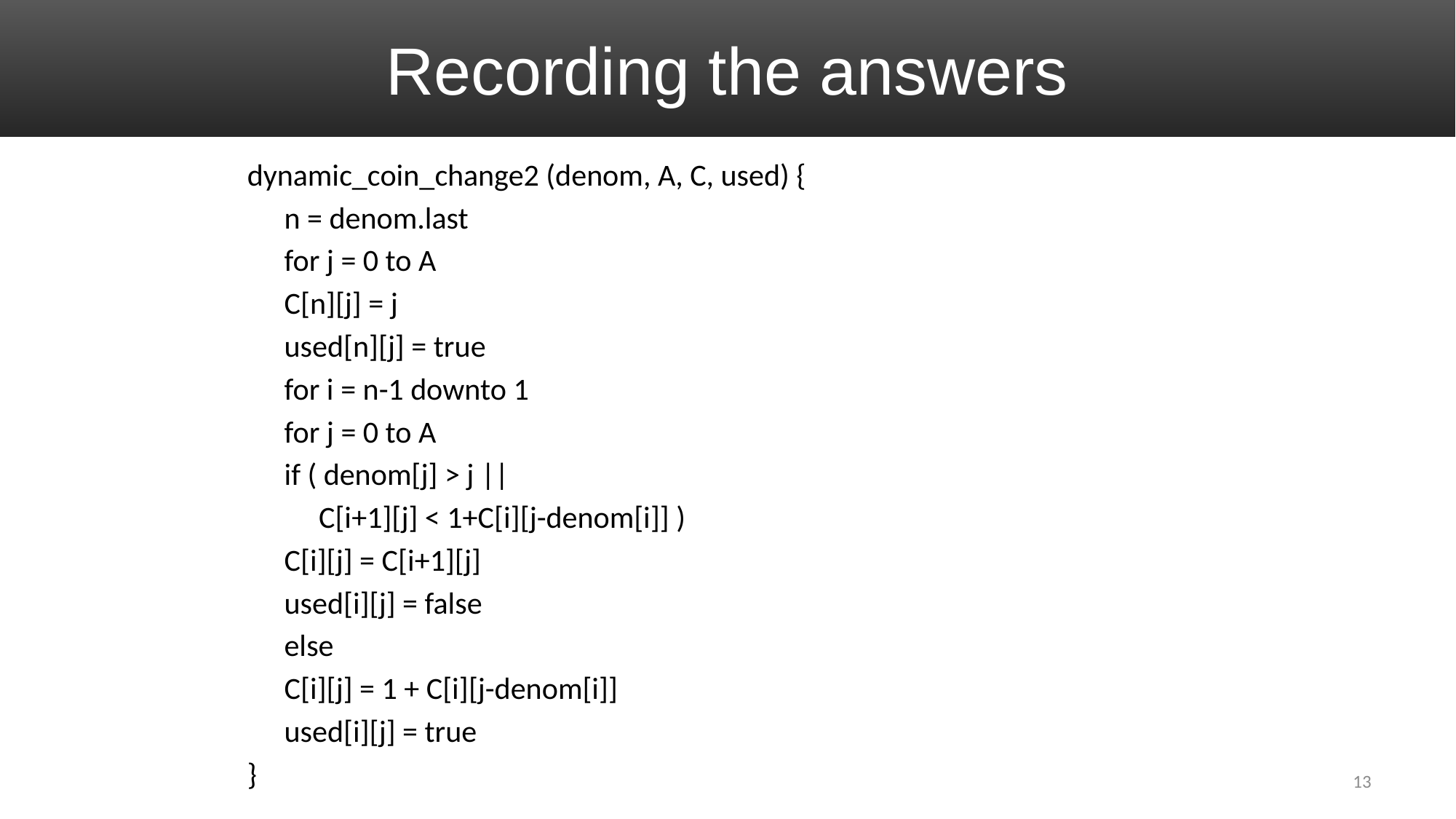

# Recording the answers
dynamic_coin_change2 (denom, A, C, used) {
	n = denom.last
	for j = 0 to A
		C[n][j] = j
		used[n][j] = true
	for i = n-1 downto 1
		for j = 0 to A
			if ( denom[j] > j ||
			     C[i+1][j] < 1+C[i][j-denom[i]] )
				C[i][j] = C[i+1][j]
				used[i][j] = false
			else
				C[i][j] = 1 + C[i][j-denom[i]]
				used[i][j] = true
}
13